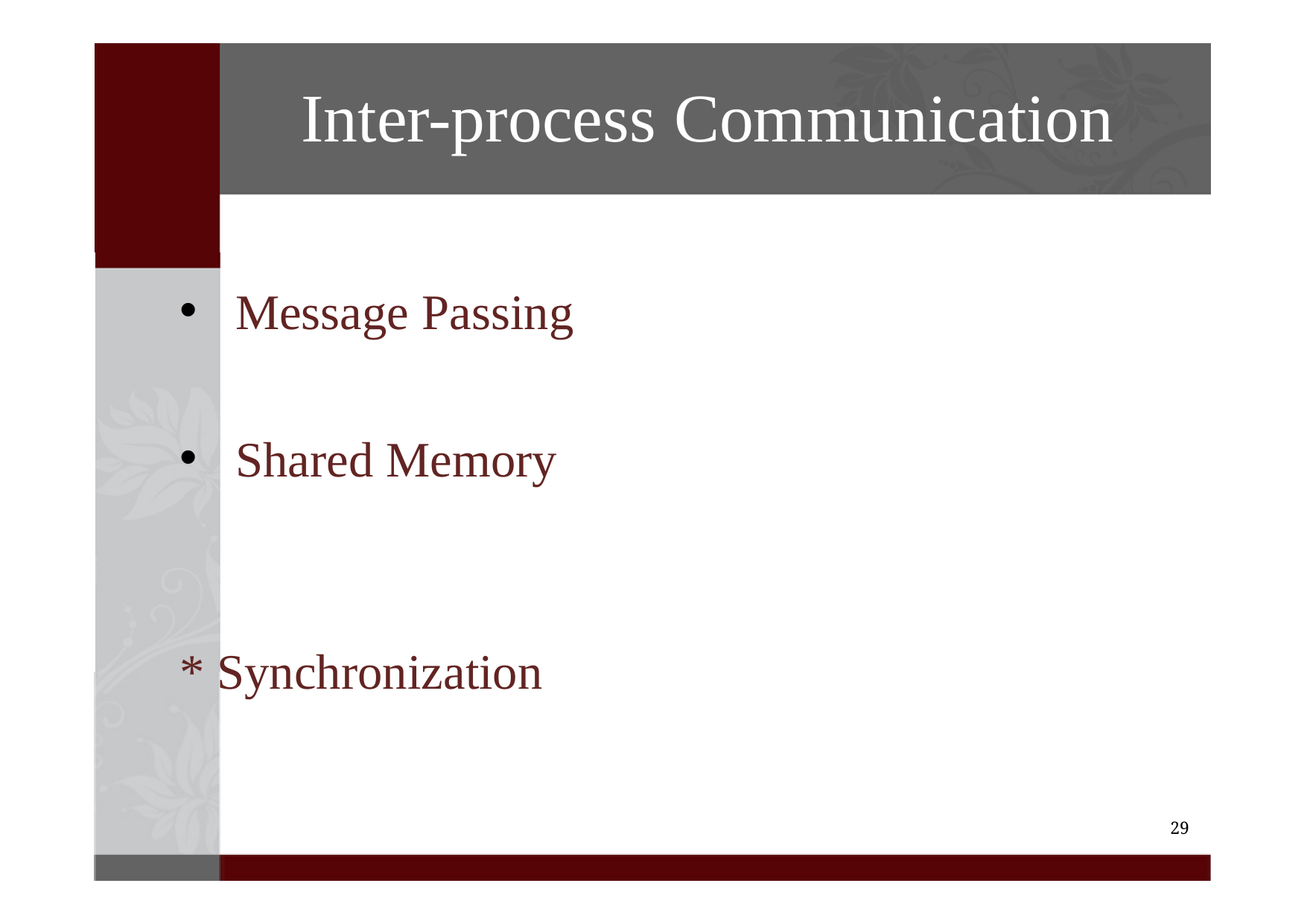

# Inter-process Communication
Message Passing

Shared Memory
* Synchronization
29